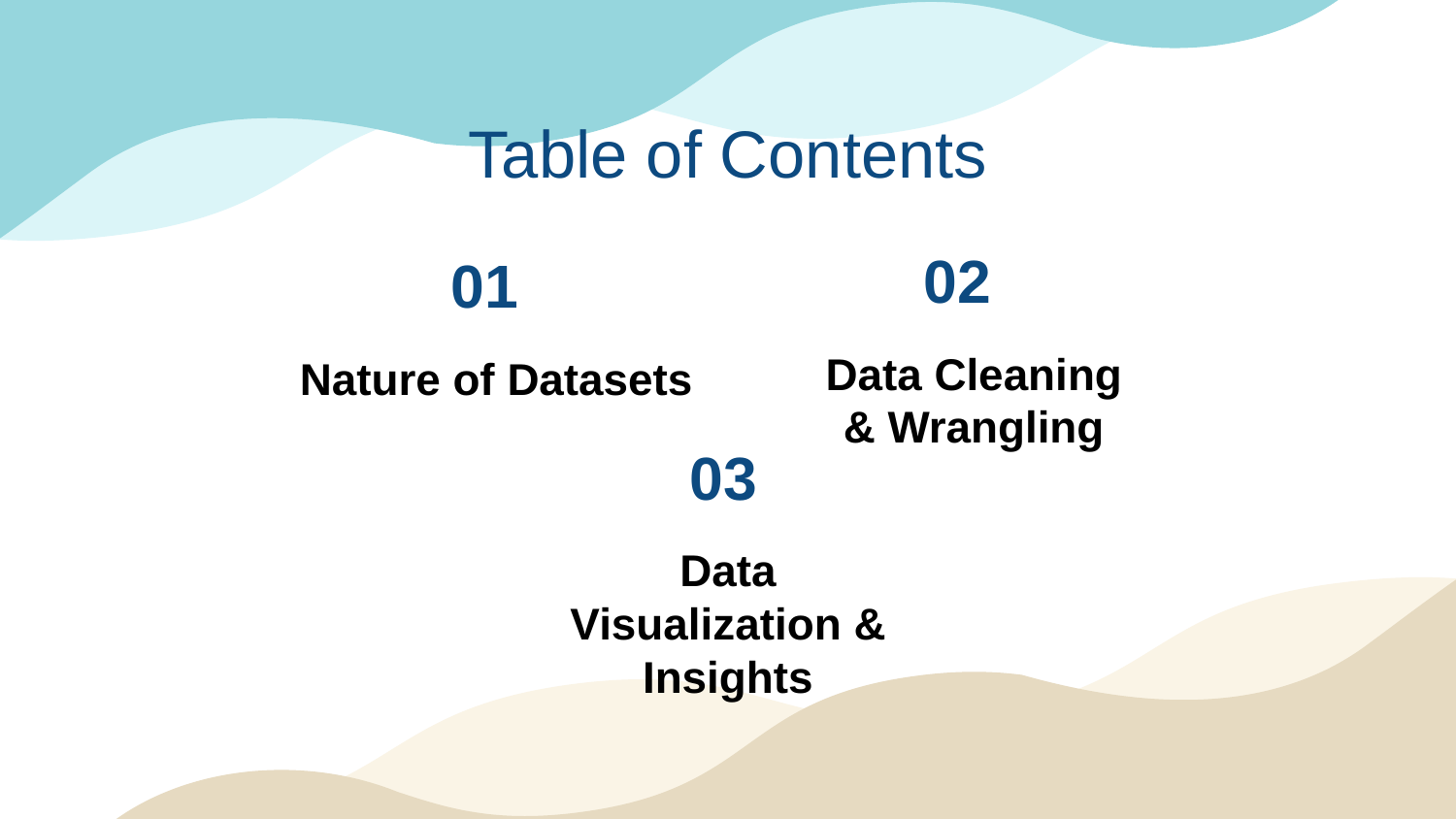

Table of Contents
02
01
Data Cleaning & Wrangling
Nature of Datasets
03
Data Visualization & Insights